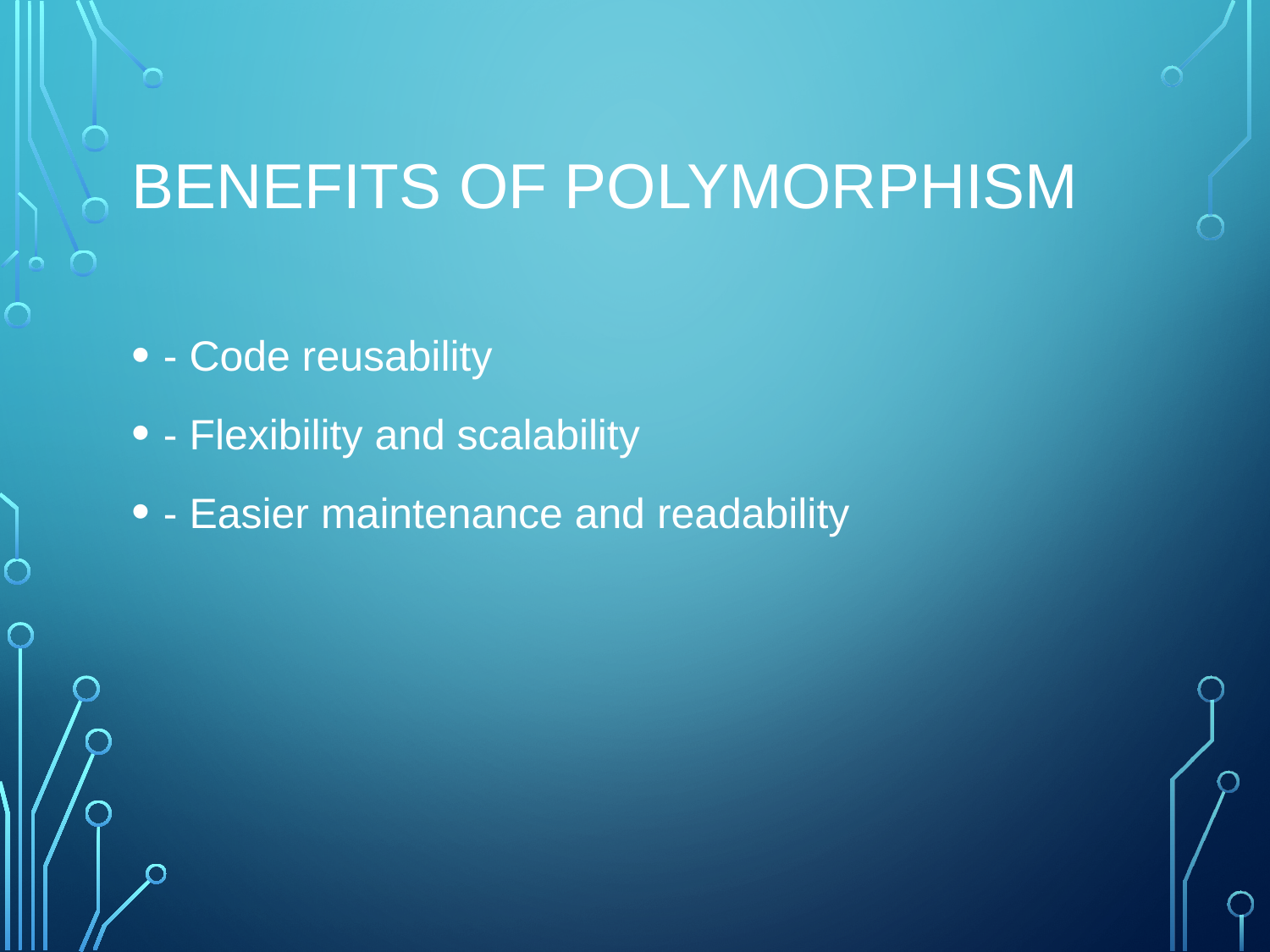

# Benefits of Polymorphism
- Code reusability
- Flexibility and scalability
- Easier maintenance and readability